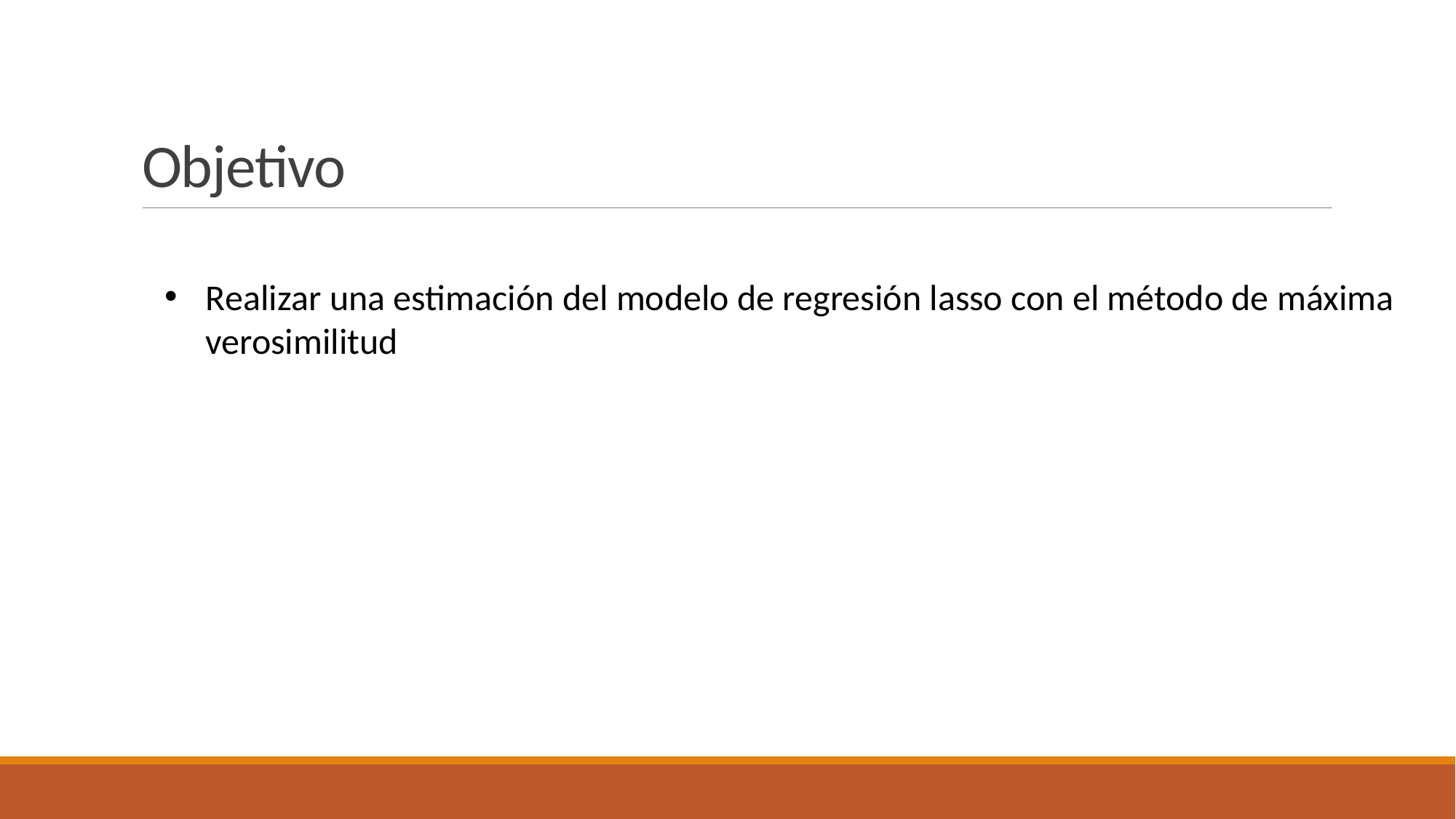

# Objetivo
Realizar una estimación del modelo de regresión lasso con el método de máxima verosimilitud